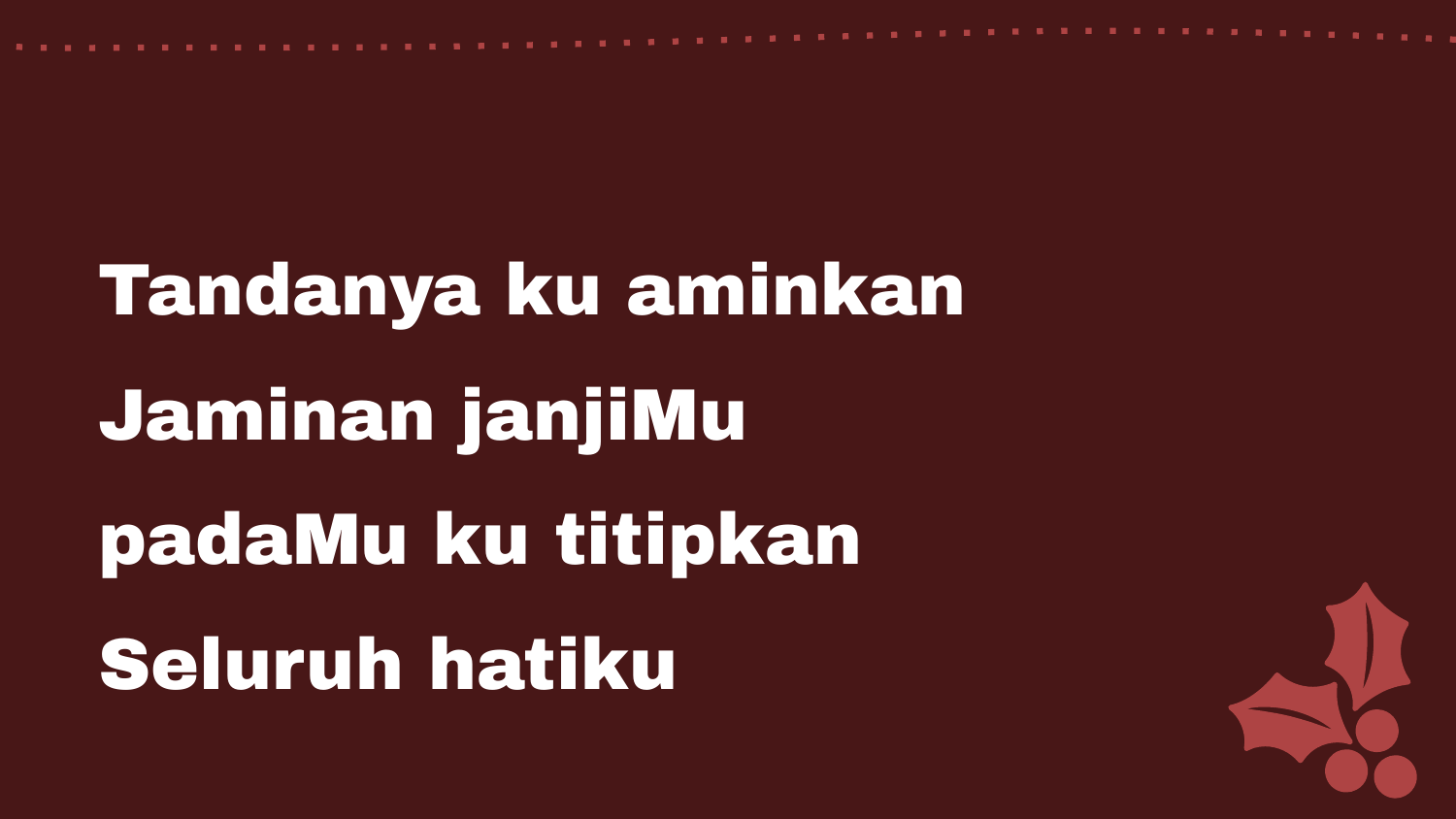

Tandanya ku aminkan
Jaminan janjiMu
padaMu ku titipkan
Seluruh hatiku